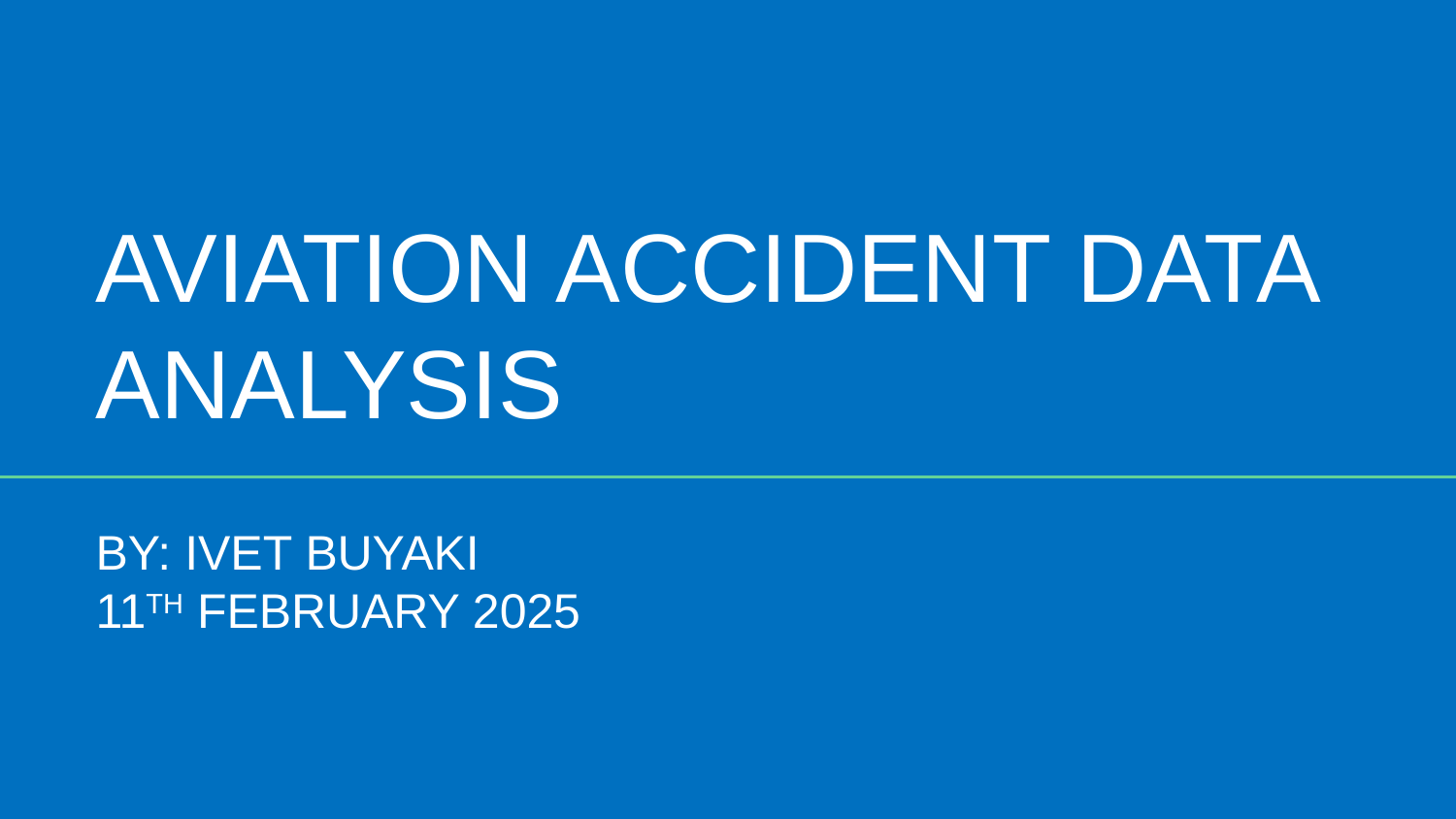

# AVIATION ACCIDENT DATA ANALYSIS
BY: IVET BUYAKI
11TH FEBRUARY 2025